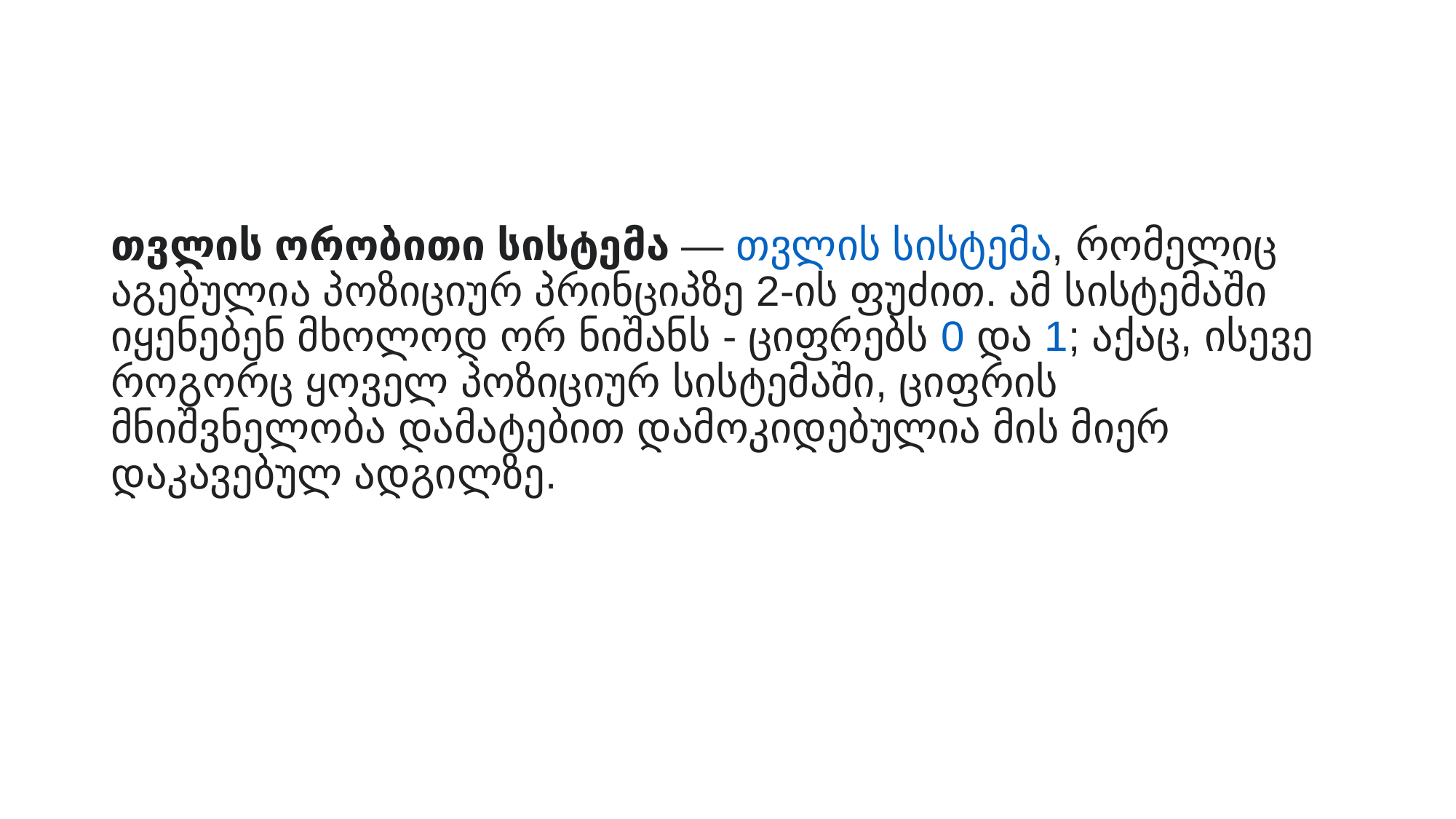

#
თვლის ორობითი სისტემა — თვლის სისტემა, რომელიც აგებულია პოზიციურ პრინციპზე 2-ის ფუძით. ამ სისტემაში იყენებენ მხოლოდ ორ ნიშანს - ციფრებს 0 და 1; აქაც, ისევე როგორც ყოველ პოზიციურ სისტემაში, ციფრის მნიშვნელობა დამატებით დამოკიდებულია მის მიერ დაკავებულ ადგილზე.